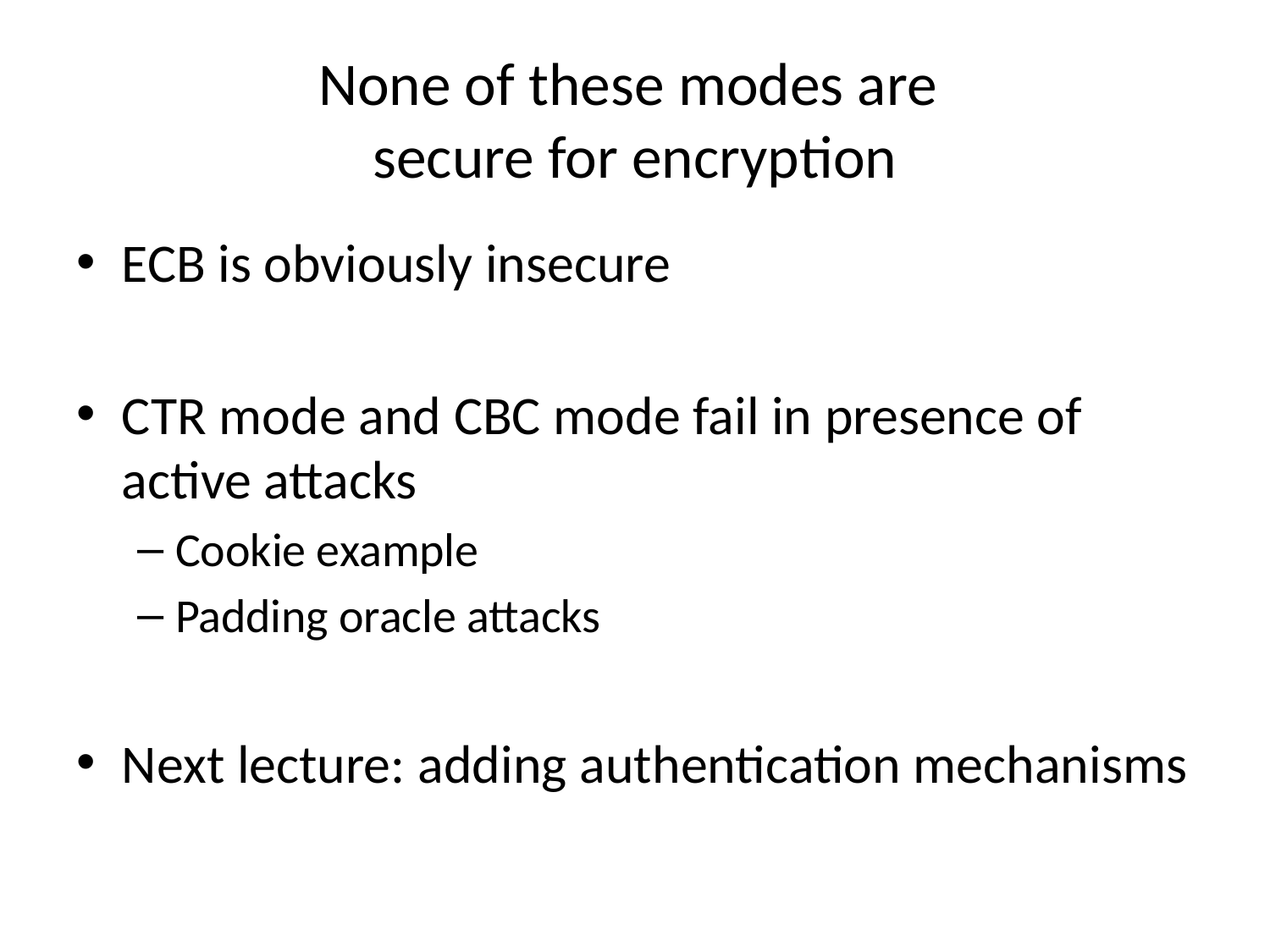

# None of these modes are secure for encryption
ECB is obviously insecure

CTR mode and CBC mode fail in presence of active attacks
Cookie example
Padding oracle attacks

Next lecture: adding authentication mechanisms